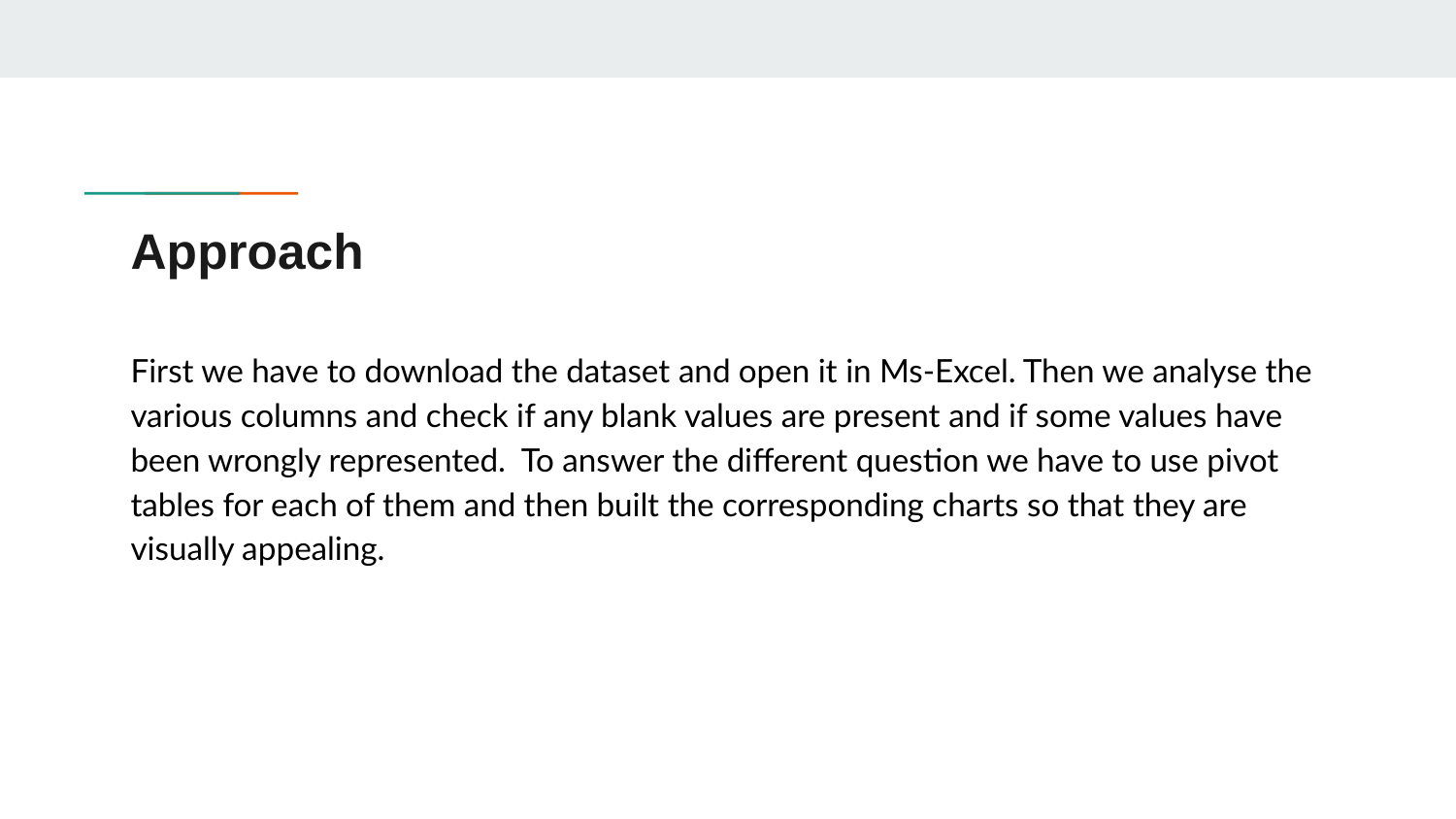

# Approach
First we have to download the dataset and open it in Ms-Excel. Then we analyse the various columns and check if any blank values are present and if some values have been wrongly represented.  To answer the different question we have to use pivot tables for each of them and then built the corresponding charts so that they are visually appealing.